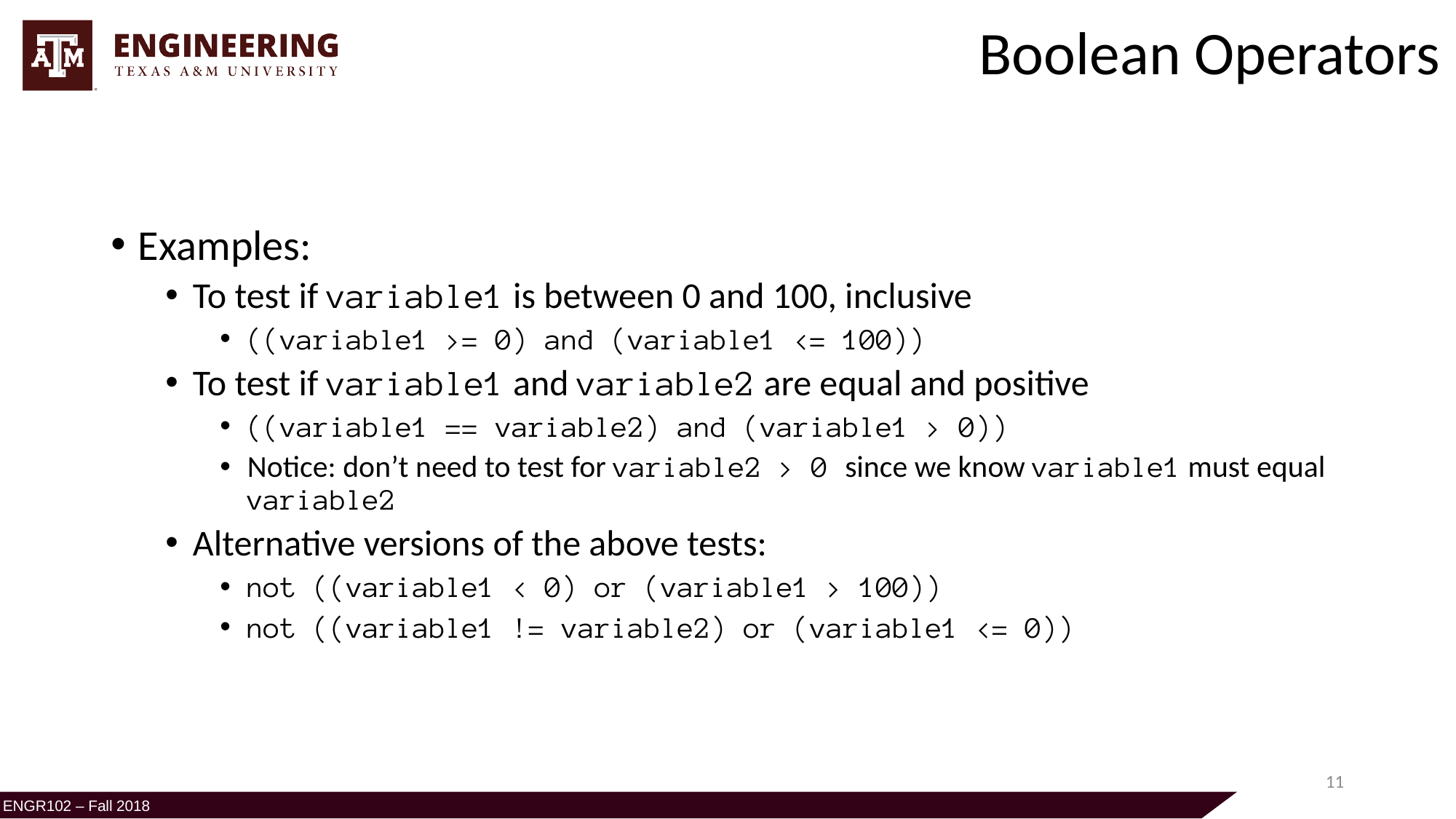

# Boolean Operators
Examples:
To test if variable1 is between 0 and 100, inclusive
((variable1 >= 0) and (variable1 <= 100))
To test if variable1 and variable2 are equal and positive
((variable1 == variable2) and (variable1 > 0))
Notice: don’t need to test for variable2 > 0 since we know variable1 must equal variable2
Alternative versions of the above tests:
not ((variable1 < 0) or (variable1 > 100))
not ((variable1 != variable2) or (variable1 <= 0))

11